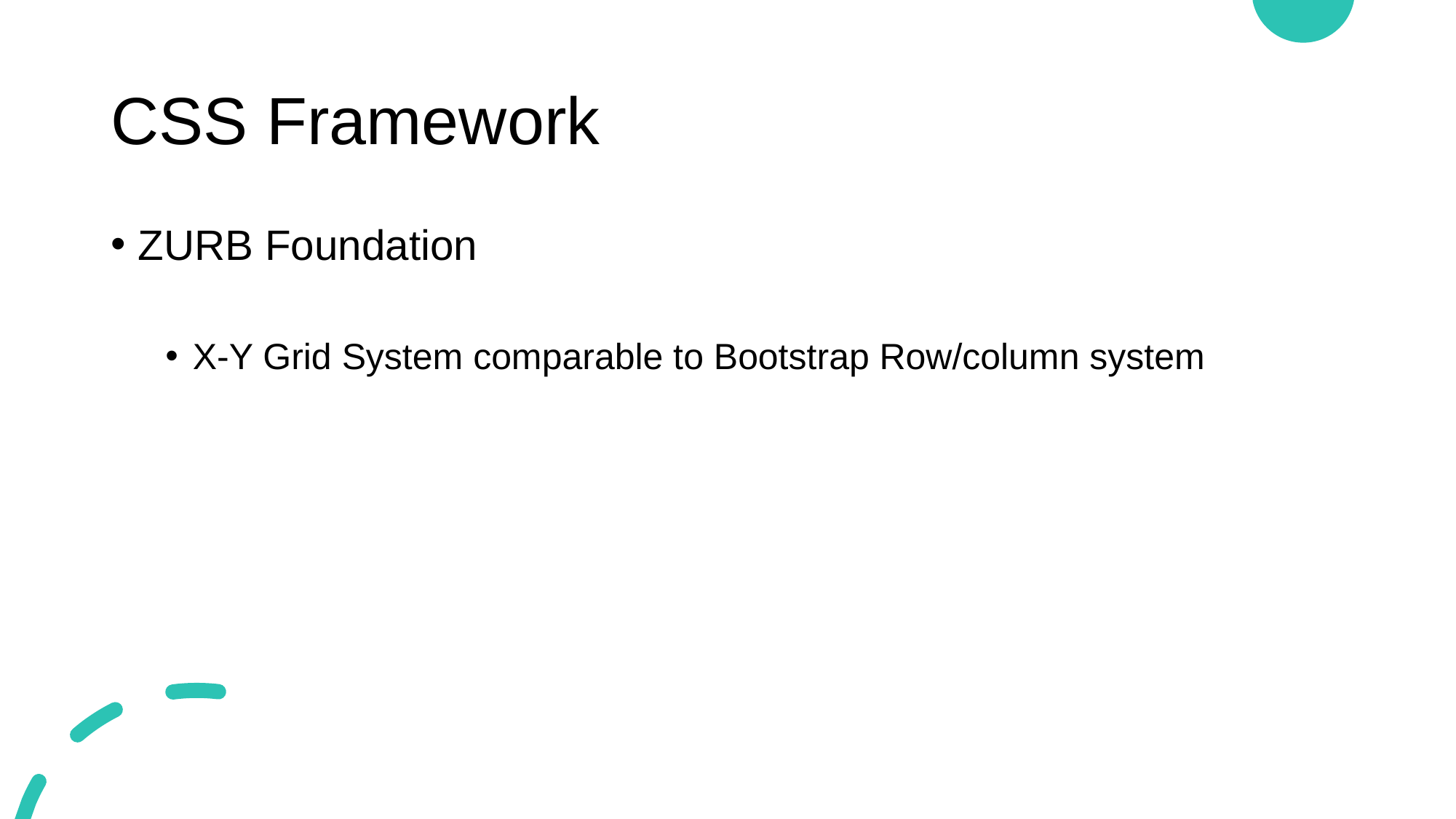

# CSS Framework
ZURB Foundation

X-Y Grid System comparable to Bootstrap Row/column system